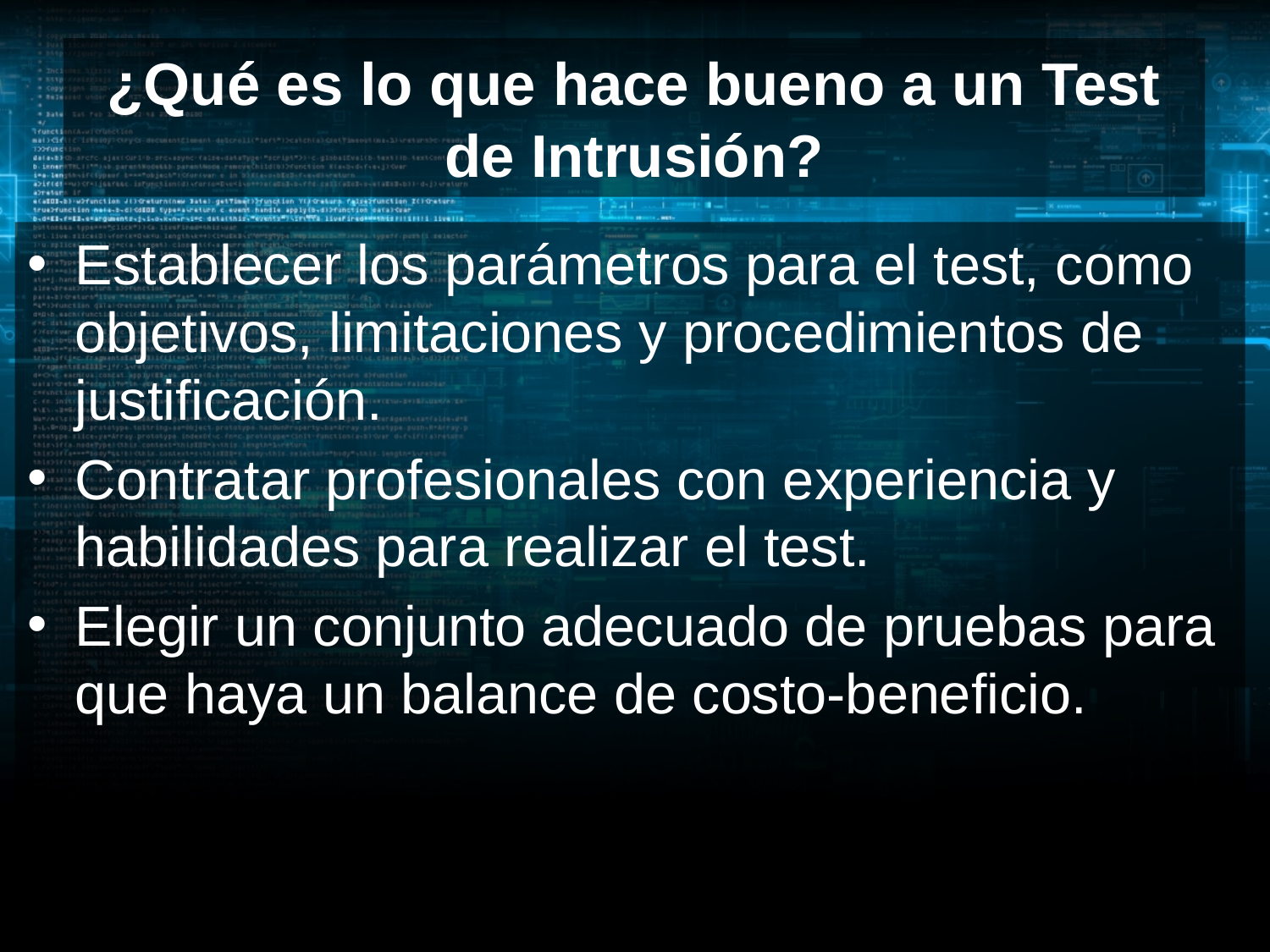

# ¿Qué es lo que hace bueno a un Test de Intrusión?
Establecer los parámetros para el test, como objetivos, limitaciones y procedimientos de justificación.
Contratar profesionales con experiencia y habilidades para realizar el test.
Elegir un conjunto adecuado de pruebas para que haya un balance de costo-beneficio.